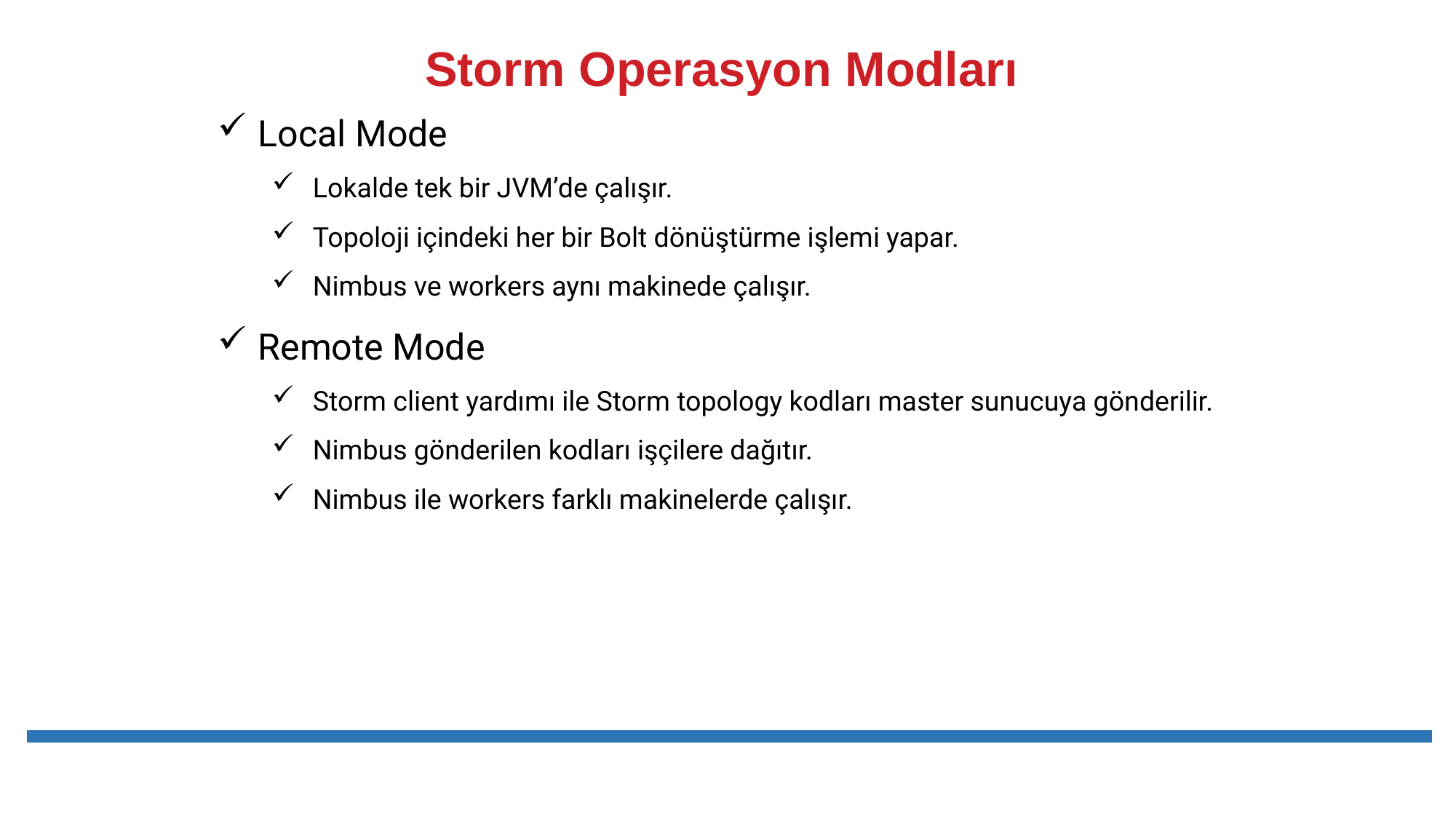

Storm Operasyon Modları

Local Mode
Lokalde tek bir JVM’de çalışır.
Topoloji içindeki her bir Bolt dönüştürme işlemi yapar.
Nimbus ve workers aynı makinede çalışır.
Remote Mode
Storm client yardımı ile Storm topology kodları master sunucuya gönderilir.
Nimbus gönderilen kodları işçilere dağıtır.
Nimbus ile workers farklı makinelerde çalışır.